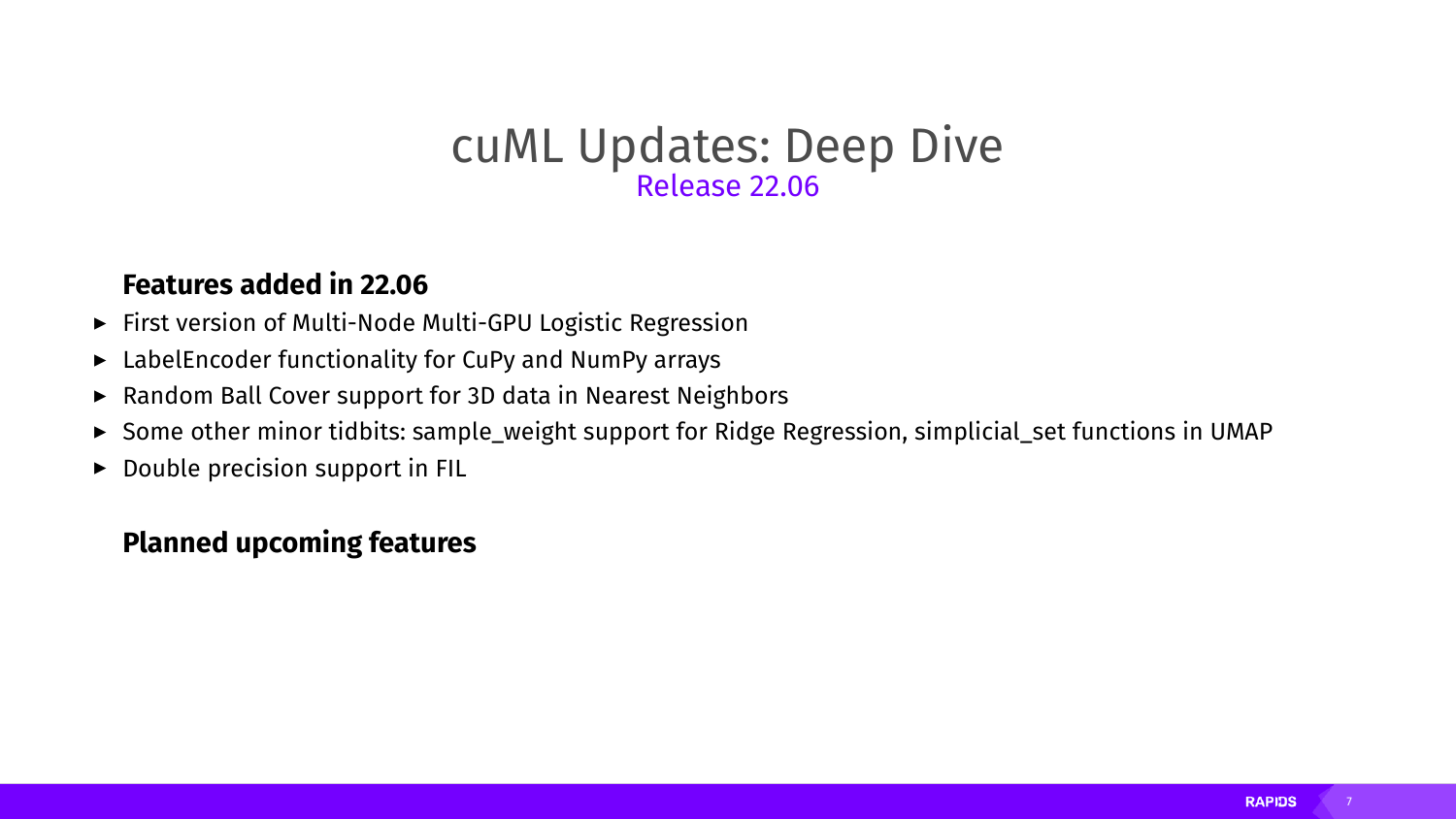

# cuML Updates: Deep Dive
Release 22.06
Features added in 22.06
First version of Multi-Node Multi-GPU Logistic Regression
LabelEncoder functionality for CuPy and NumPy arrays
Random Ball Cover support for 3D data in Nearest Neighbors
Some other minor tidbits: sample_weight support for Ridge Regression, simplicial_set functions in UMAP
Double precision support in FIL

Planned upcoming features